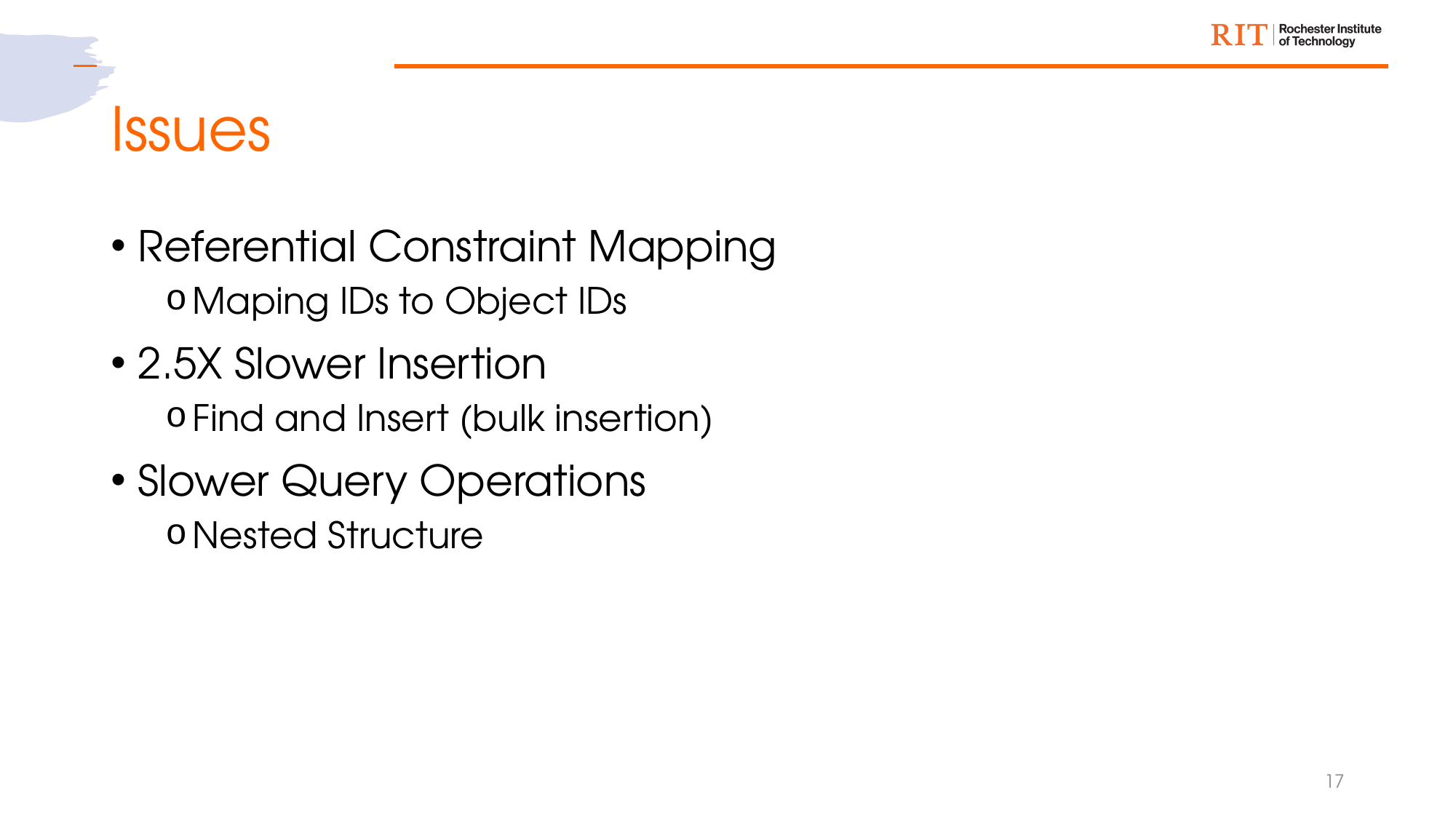

# Issues
Referential Constraint Mapping
Maping IDs to Object IDs
2.5X Slower Insertion
Find and Insert (bulk insertion)
Slower Query Operations
Nested Structure

17